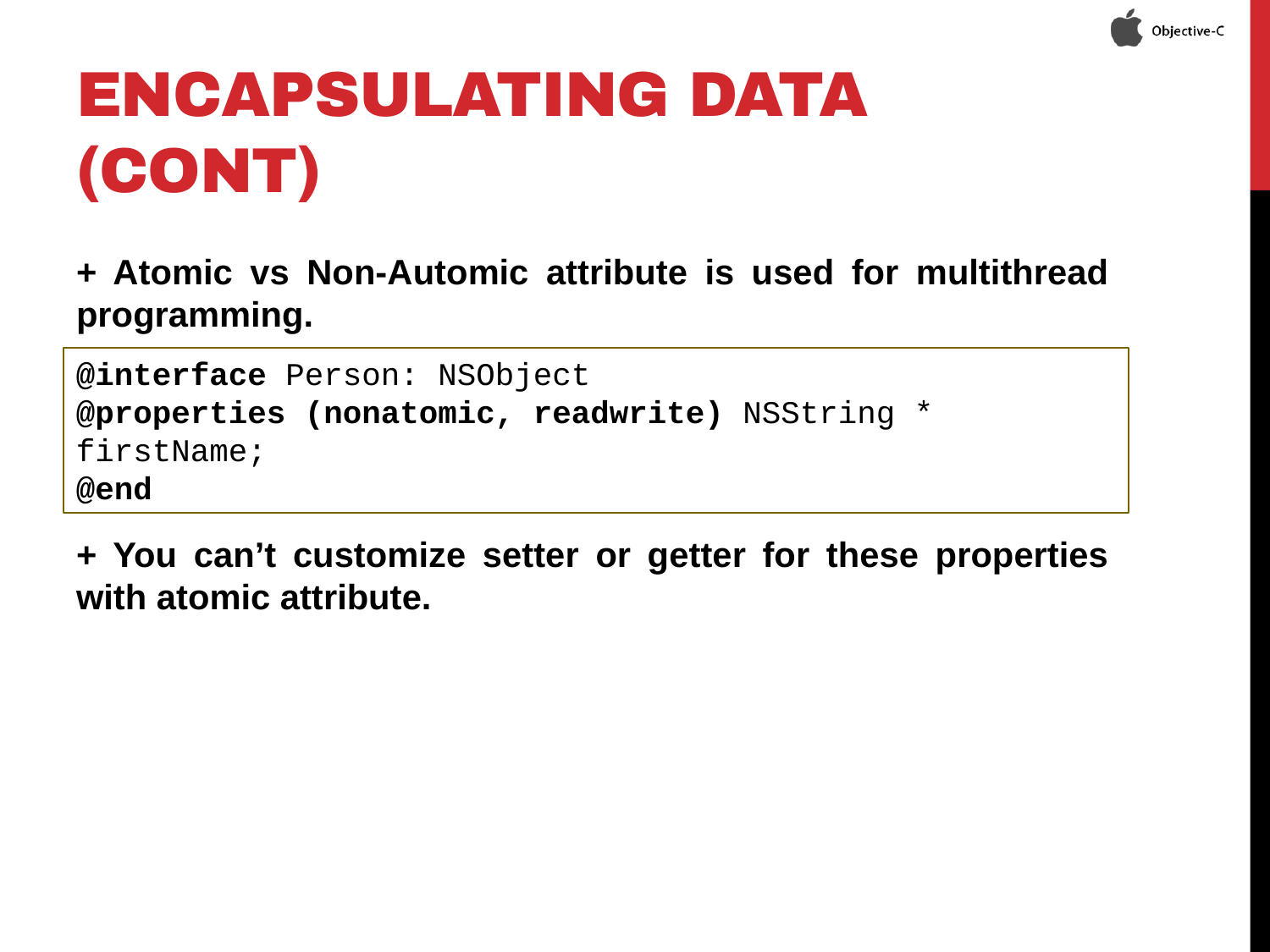

# ENCapsulating data (CONT)
+ Atomic vs Non-Automic attribute is used for multithread programming.

+ You can’t customize setter or getter for these properties with atomic attribute.
@interface Person: NSObject
@properties (nonatomic, readwrite) NSString * firstName;
@end